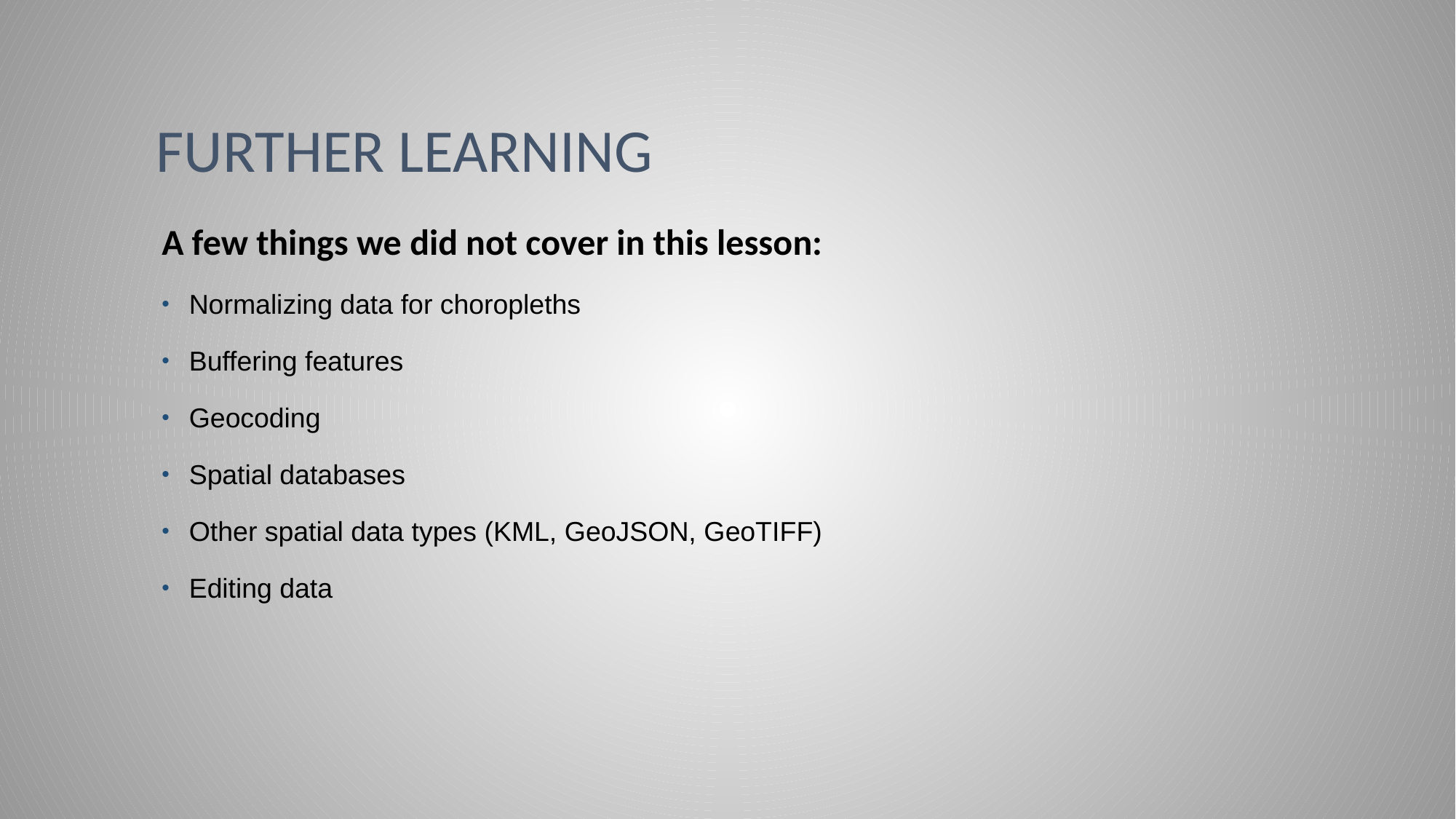

# Further learning
A few things we did not cover in this lesson:
Normalizing data for choropleths
Buffering features
Geocoding
Spatial databases
Other spatial data types (KML, GeoJSON, GeoTIFF)
Editing data